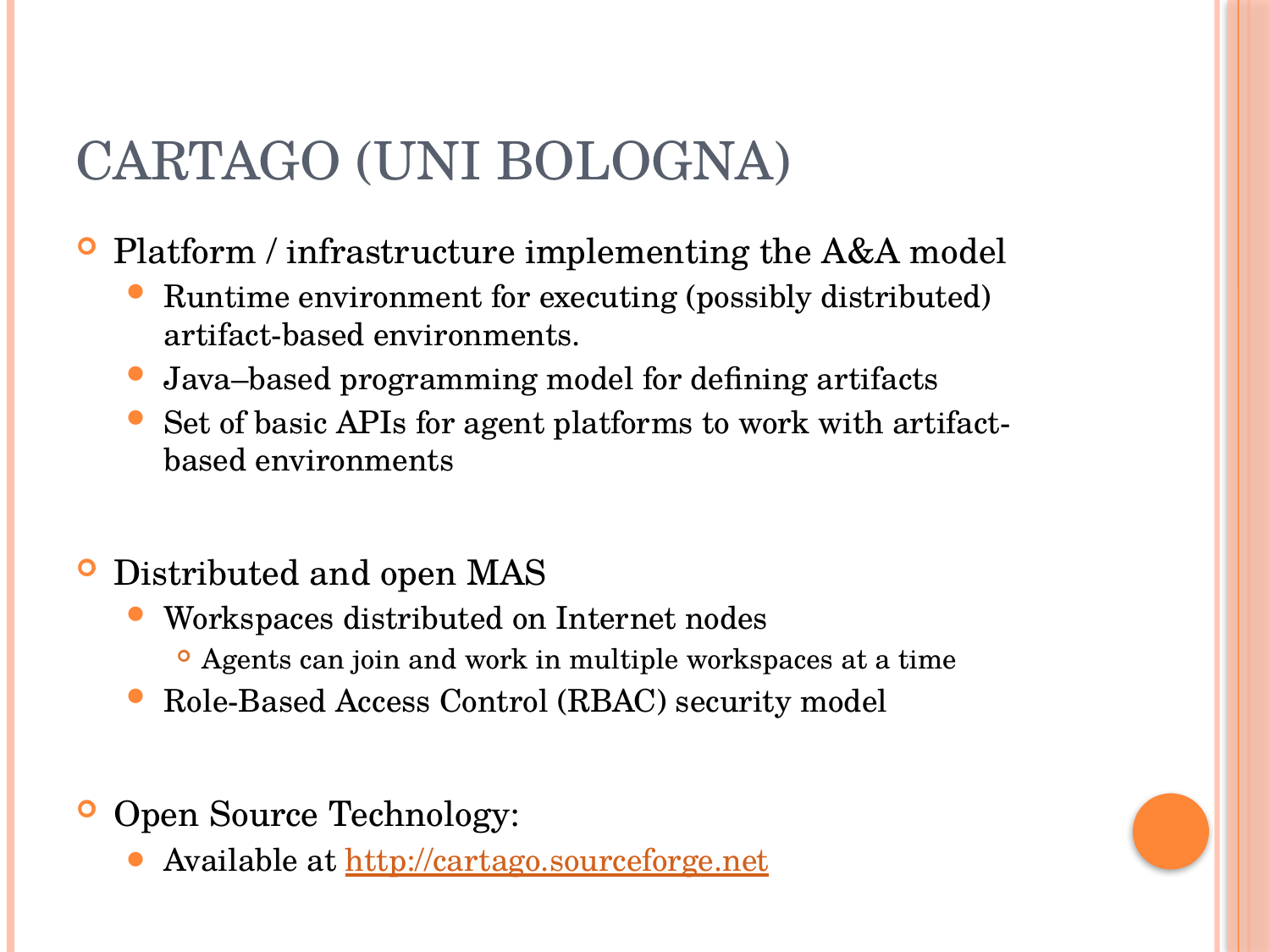

# CArtAgO (Uni Bologna)
Platform / infrastructure implementing the A&A model
Runtime environment for executing (possibly distributed) artifact-based environments.
Java–based programming model for defining artifacts
Set of basic APIs for agent platforms to work with artifact-based environments

Distributed and open MAS
Workspaces distributed on Internet nodes
Agents can join and work in multiple workspaces at a time
Role-Based Access Control (RBAC) security model

Open Source Technology:
Available at http://cartago.sourceforge.net